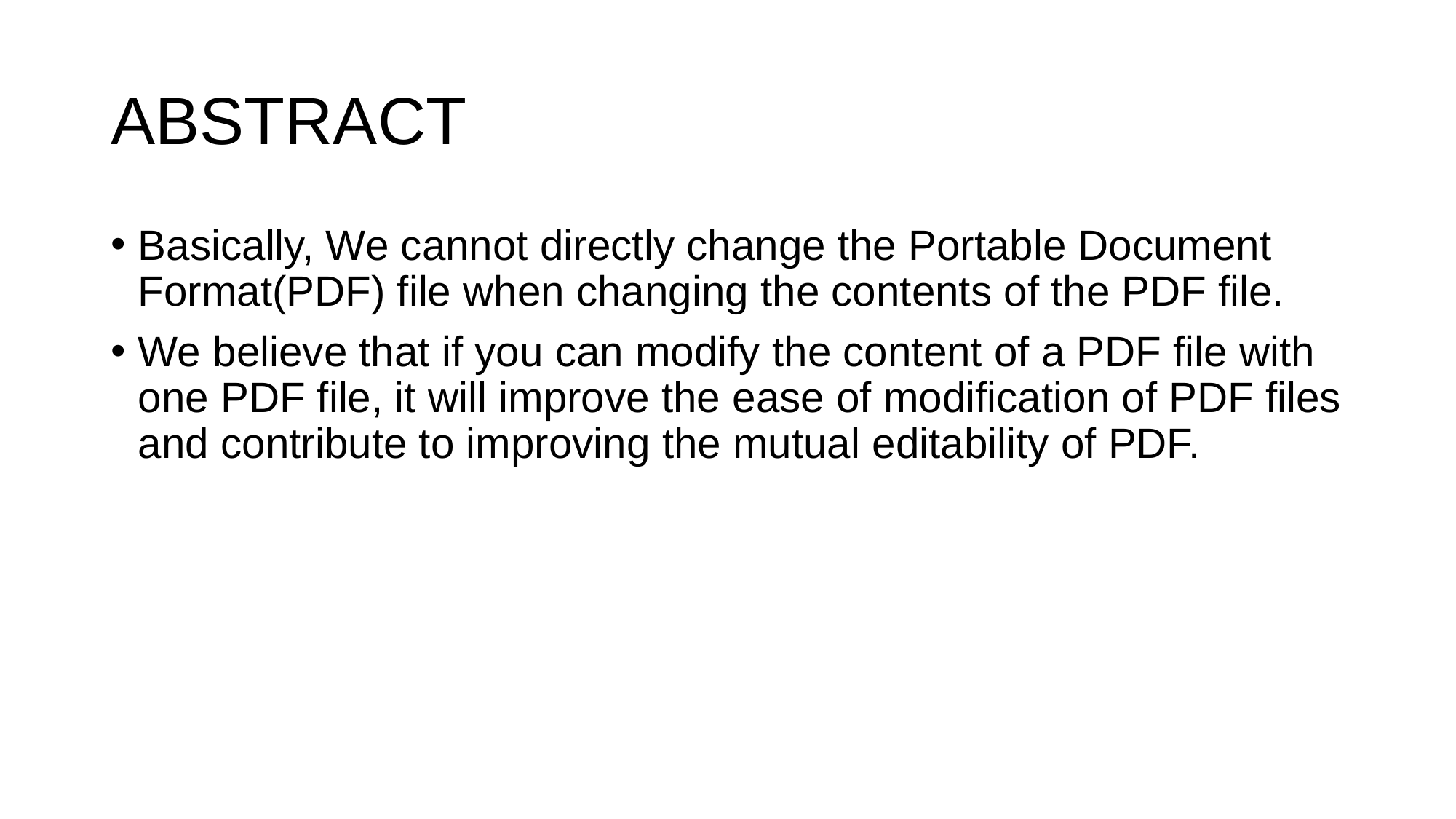

# ABSTRACT
Basically, We cannot directly change the Portable Document Format(PDF) file when changing the contents of the PDF file.
We believe that if you can modify the content of a PDF file with one PDF file, it will improve the ease of modification of PDF files and contribute to improving the mutual editability of PDF.